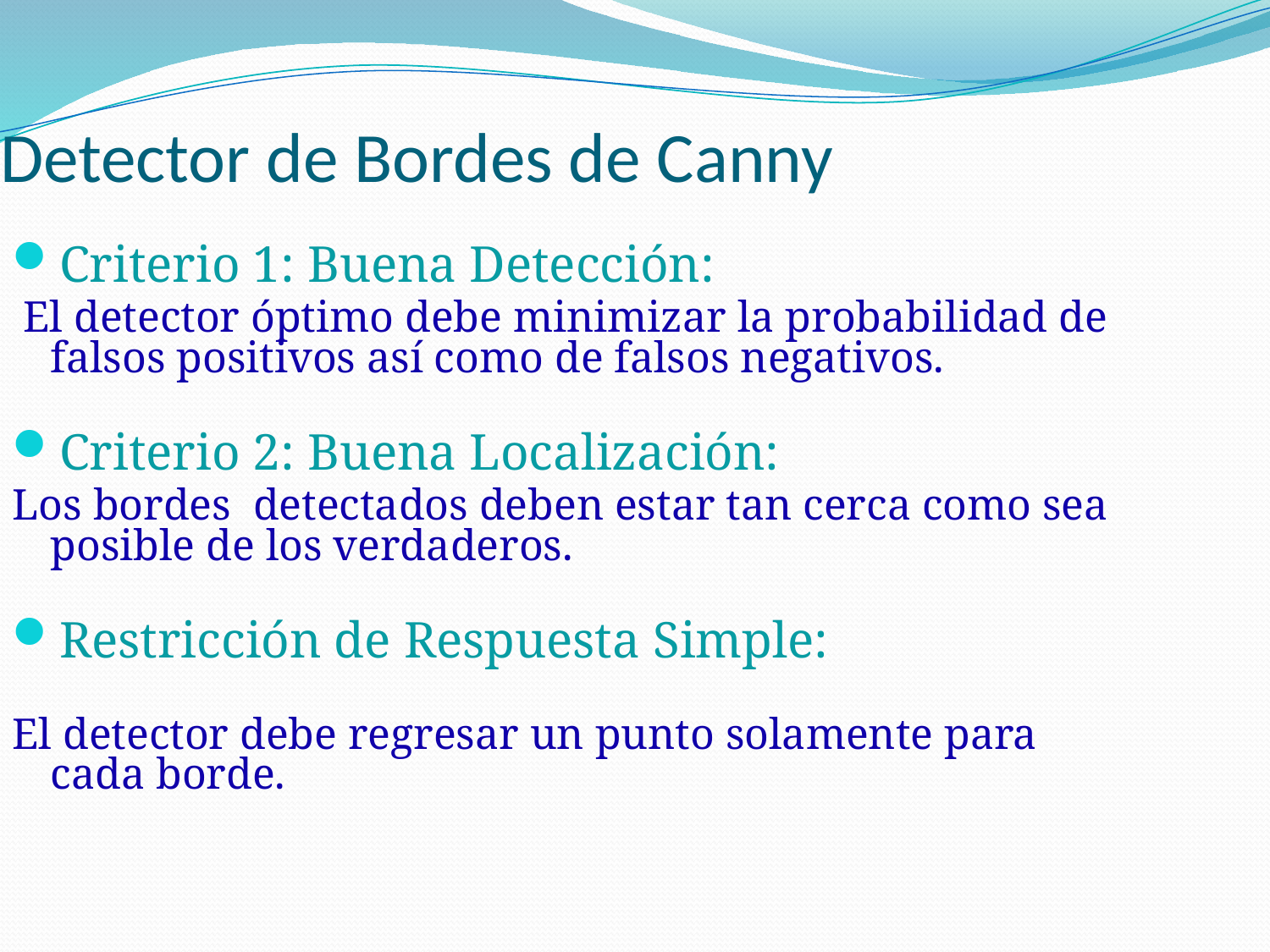

Detector de Bordes de Canny
Criterio 1: Buena Detección:
 El detector óptimo debe minimizar la probabilidad de falsos positivos así como de falsos negativos.

Criterio 2: Buena Localización:
Los bordes  detectados deben estar tan cerca como sea posible de los verdaderos.

Restricción de Respuesta Simple:

El detector debe regresar un punto solamente para cada borde.